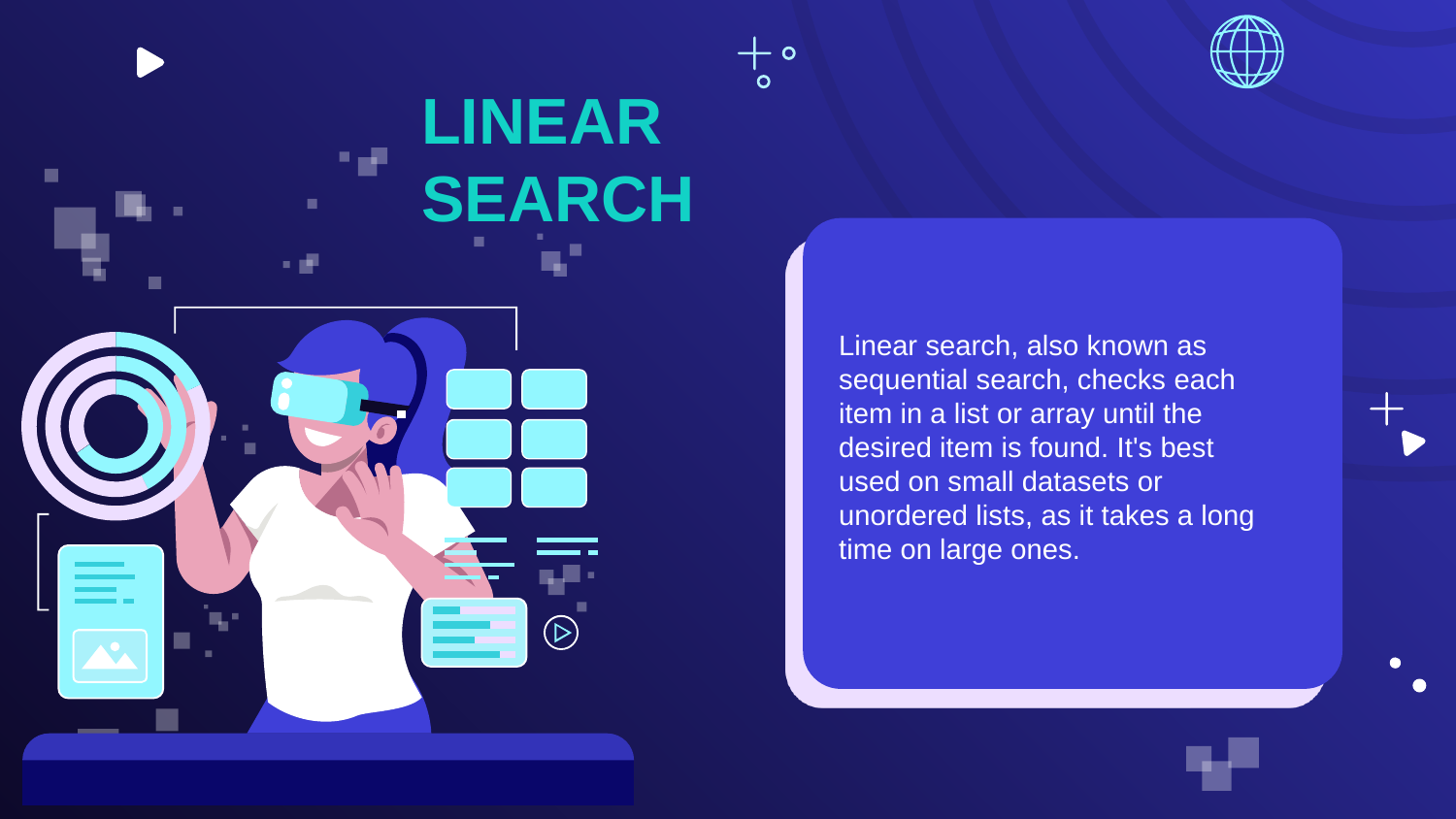

# LINEAR SEARCH

Linear search, also known as sequential search, checks each item in a list or array until the desired item is found. It's best used on small datasets or unordered lists, as it takes a long time on large ones.